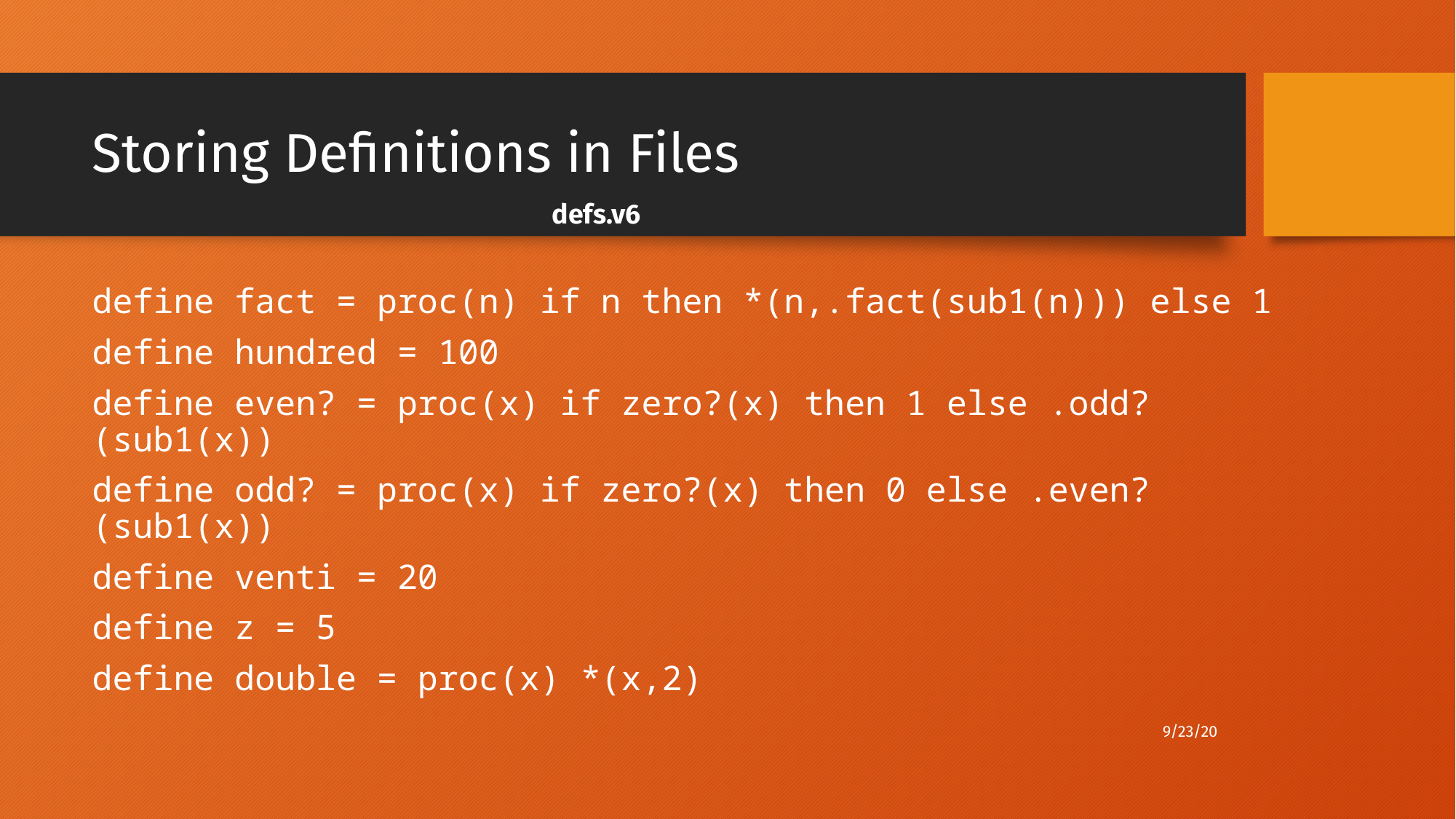

# Storing Definitions in Files
defs.v6
define fact = proc(n) if n then *(n,.fact(sub1(n))) else 1
define hundred = 100
define even? = proc(x) if zero?(x) then 1 else .odd?(sub1(x))
define odd? = proc(x) if zero?(x) then 0 else .even?(sub1(x))
define venti = 20
define z = 5
define double = proc(x) *(x,2)

9/23/20